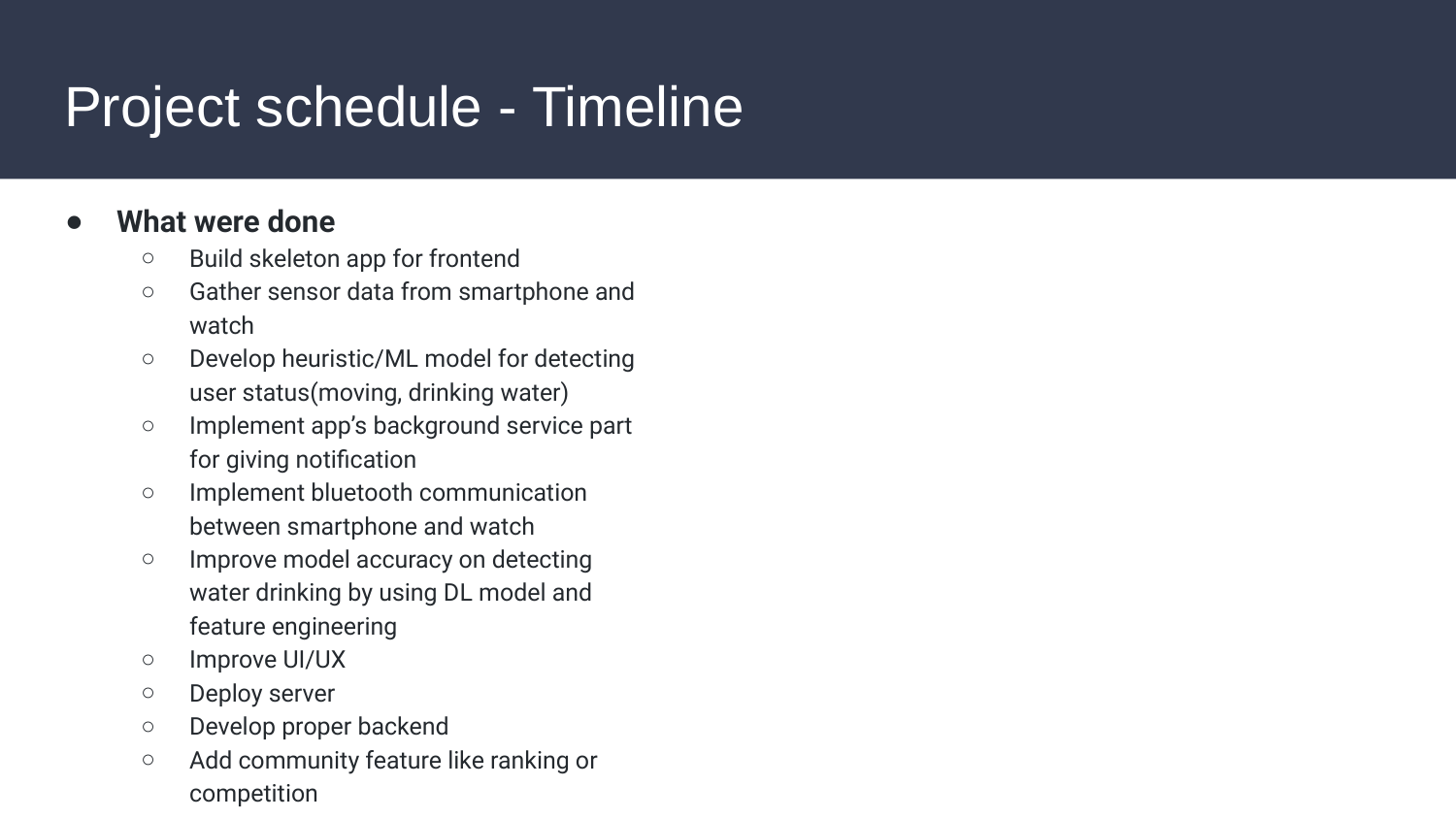

# Project schedule - Timeline
What were done
Build skeleton app for frontend
Gather sensor data from smartphone and watch
Develop heuristic/ML model for detecting user status(moving, drinking water)
Implement app’s background service part for giving notification
Implement bluetooth communication between smartphone and watch
Improve model accuracy on detecting water drinking by using DL model and feature engineering
Improve UI/UX
Deploy server
Develop proper backend
Add community feature like ranking or competition